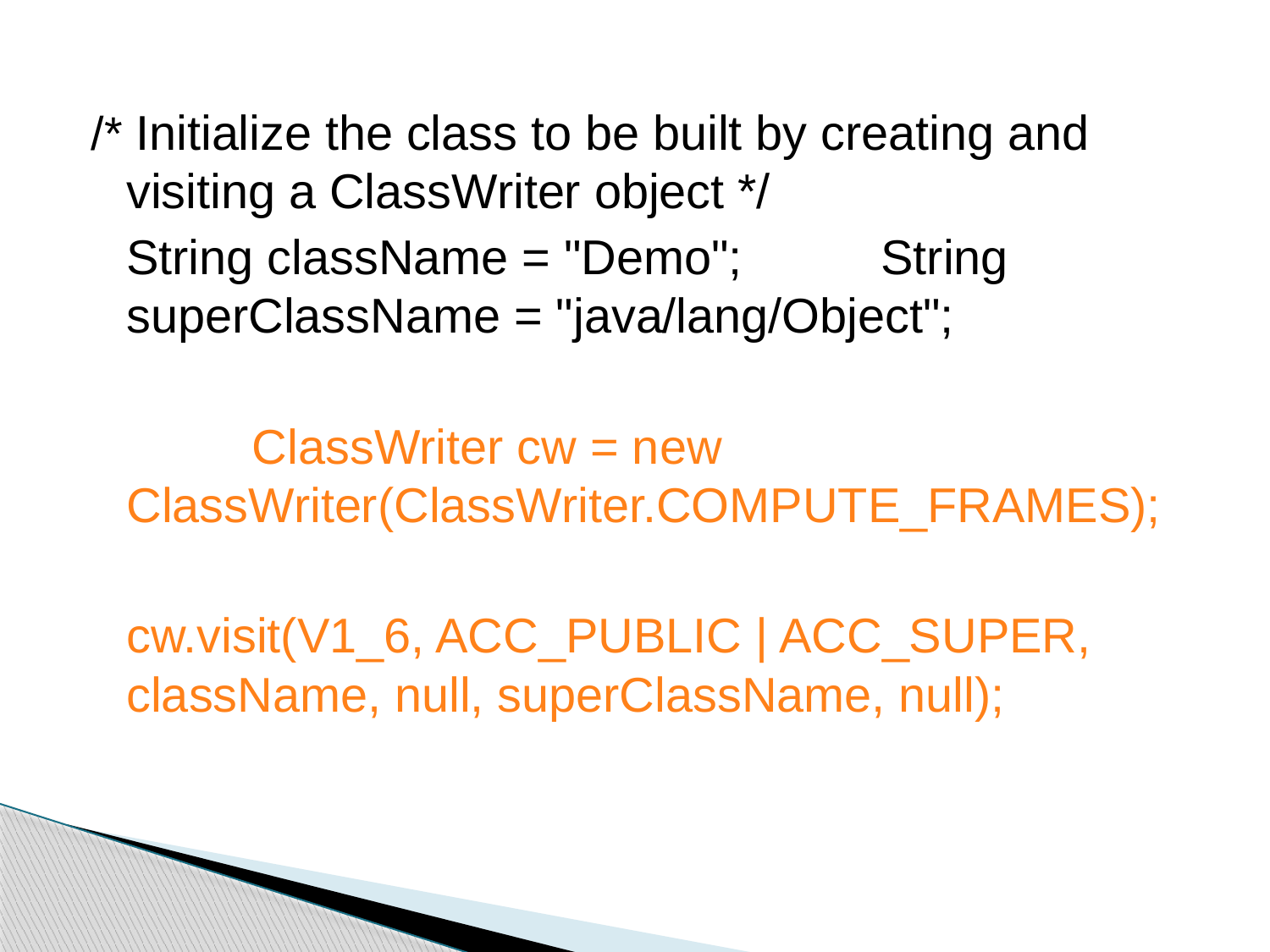

/* Initialize the class to be built by creating and visiting a ClassWriter object */
		String className = "Demo"; 		String superClassName = "java/lang/Object";

	 	ClassWriter cw = new ClassWriter(ClassWriter.COMPUTE_FRAMES);

		cw.visit(V1_6, ACC_PUBLIC | ACC_SUPER, className, null, superClassName, null);